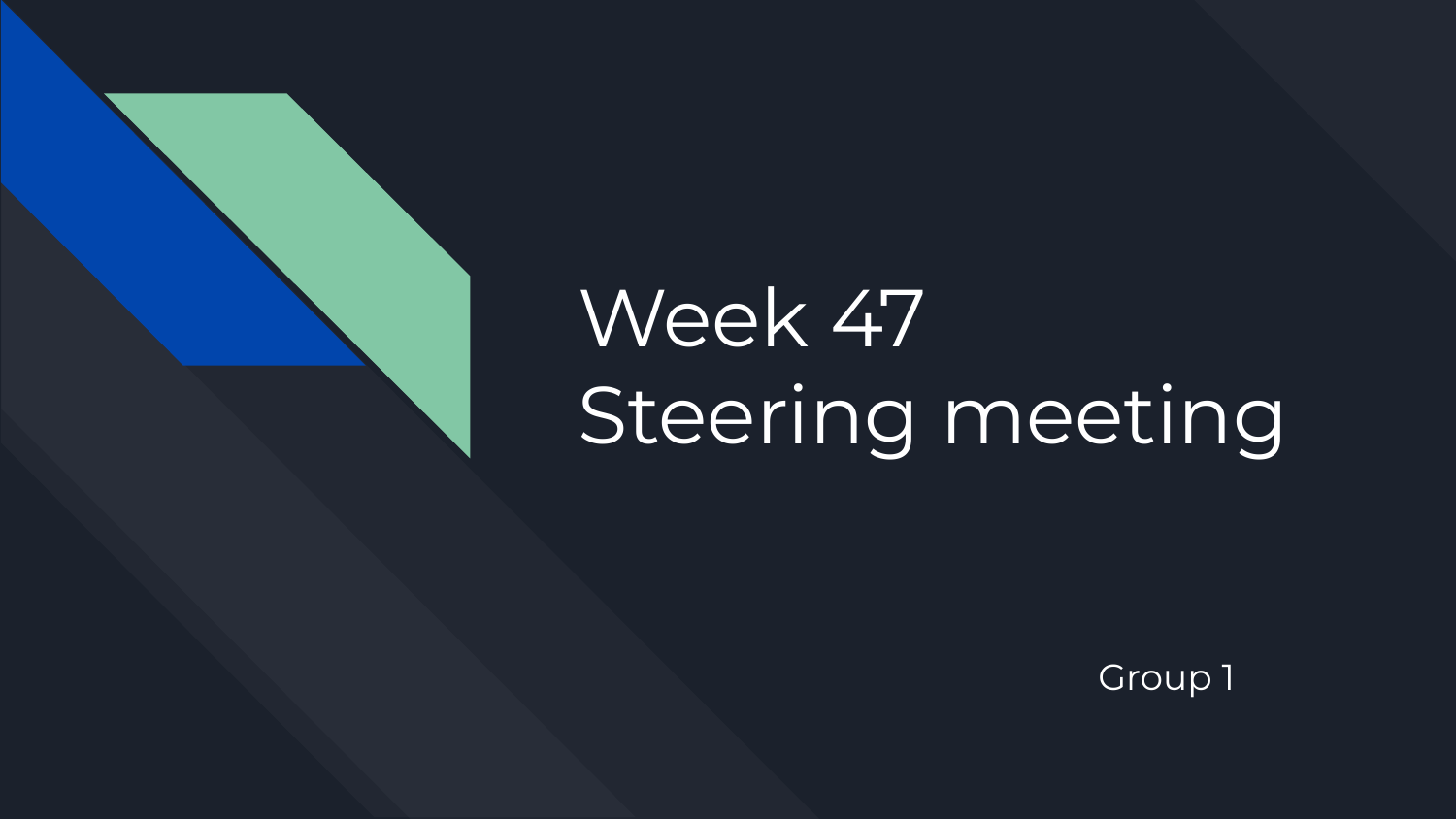

# Week 47
Steering meeting
Group 1